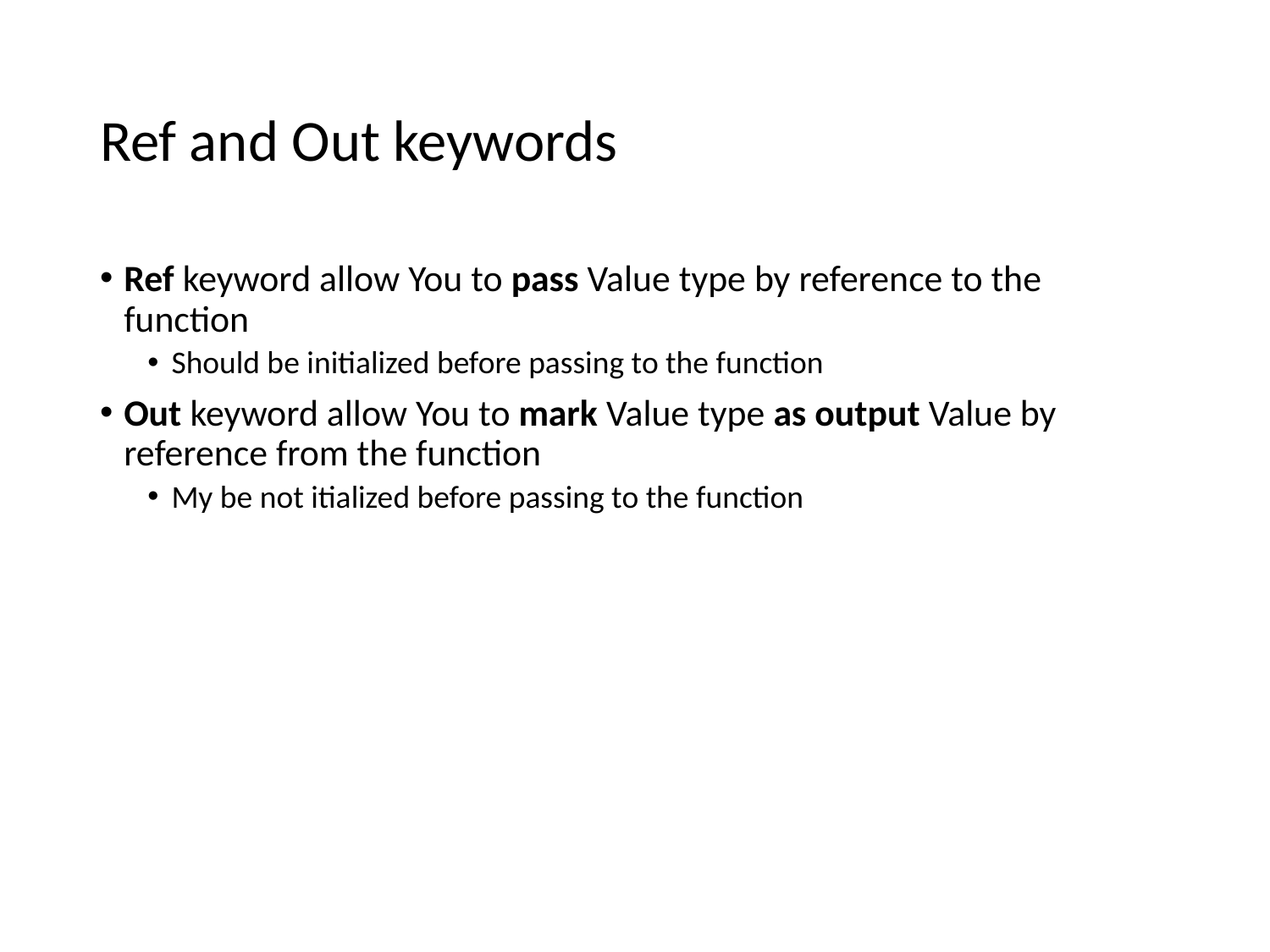

# Ref and Out keywords
Ref keyword allow You to pass Value type by reference to the function
Should be initialized before passing to the function
Out keyword allow You to mark Value type as output Value by reference from the function
My be not itialized before passing to the function